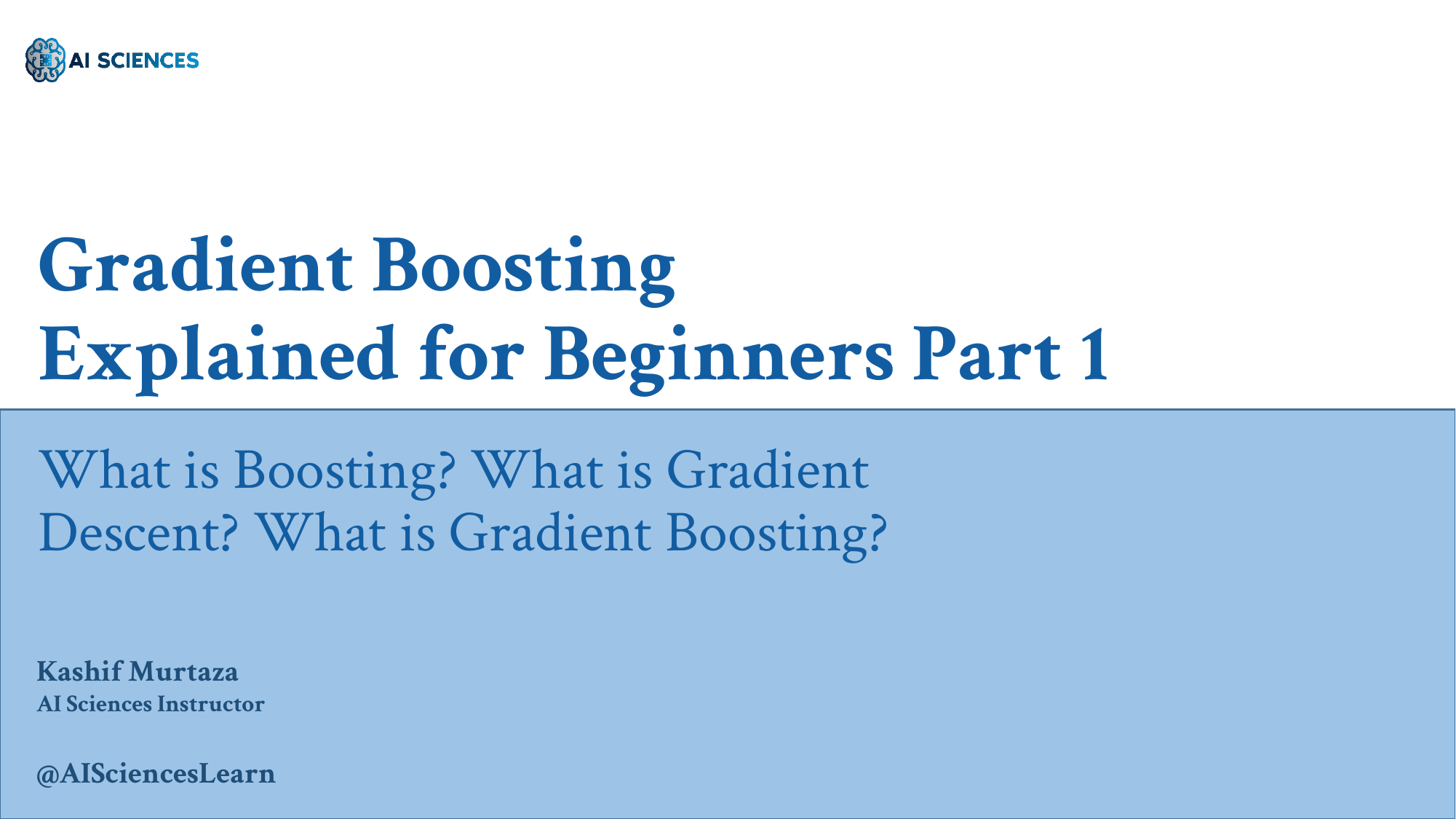

Gradient Boosting
Explained for Beginners Part 1
What is Boosting? What is Gradient Descent? What is Gradient Boosting?